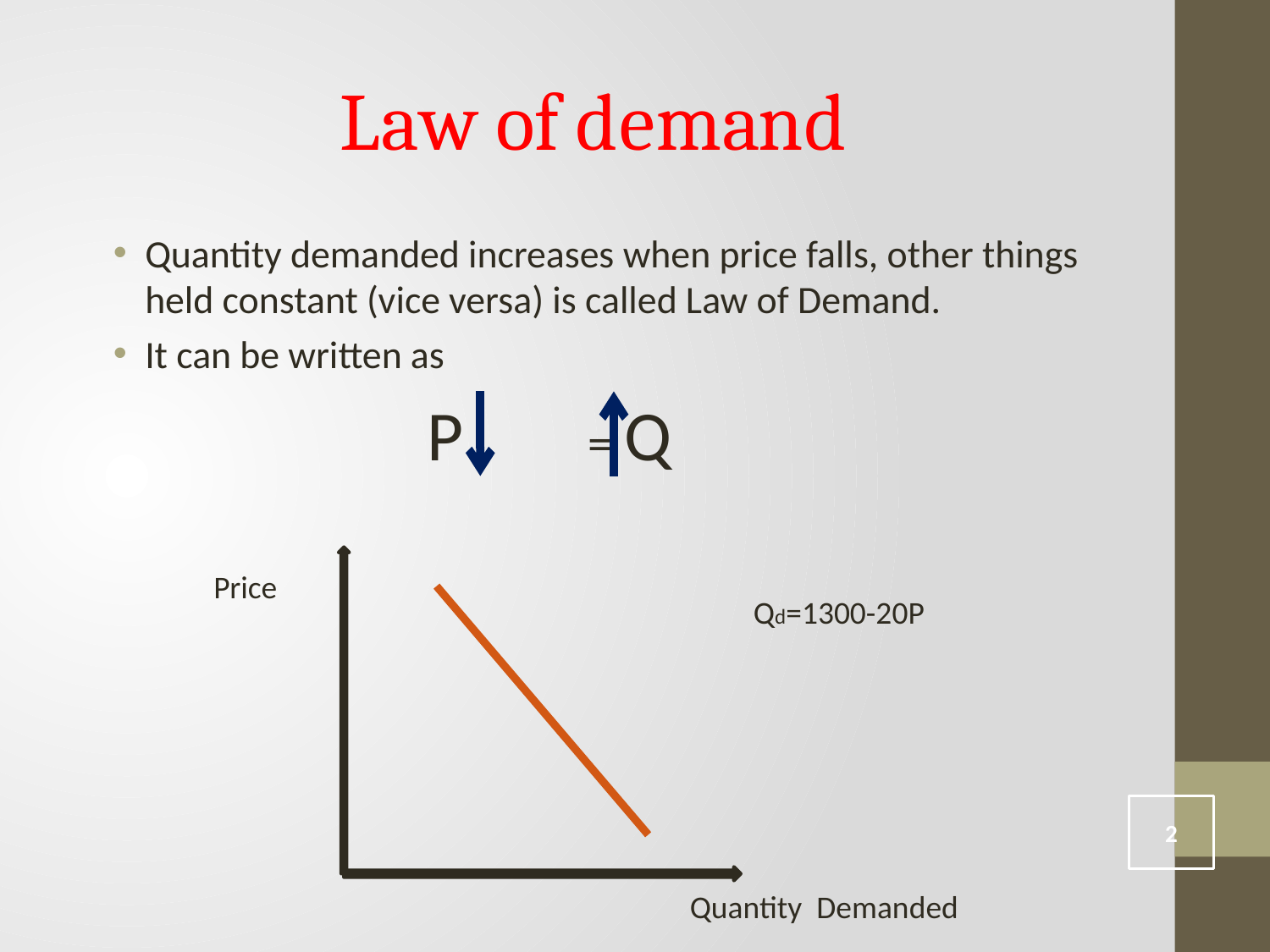

# Law of demand
Quantity demanded increases when price falls, other things held constant (vice versa) is called Law of Demand.
It can be written as
P	   = Q

Price

Qd=1300-20P

2
Quantity  Demanded